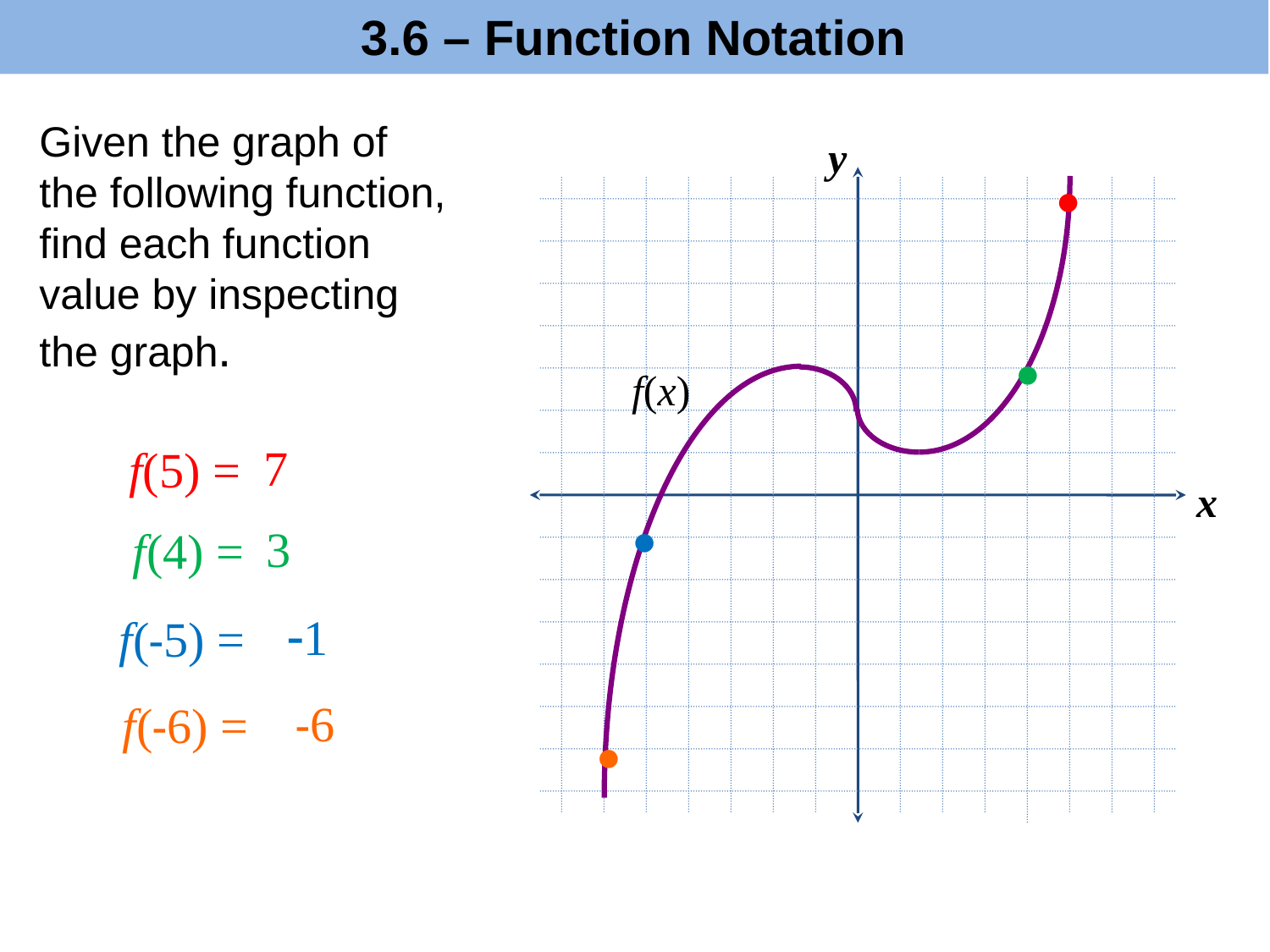

3.6 – Function Notation
Given the graph of the following function, find each function value by inspecting the graph.
y

x

●

f(x)

 ●
7
f(5) =
●
3
f(4) =
−1
f(−5) =
−6
f(−6) =
●